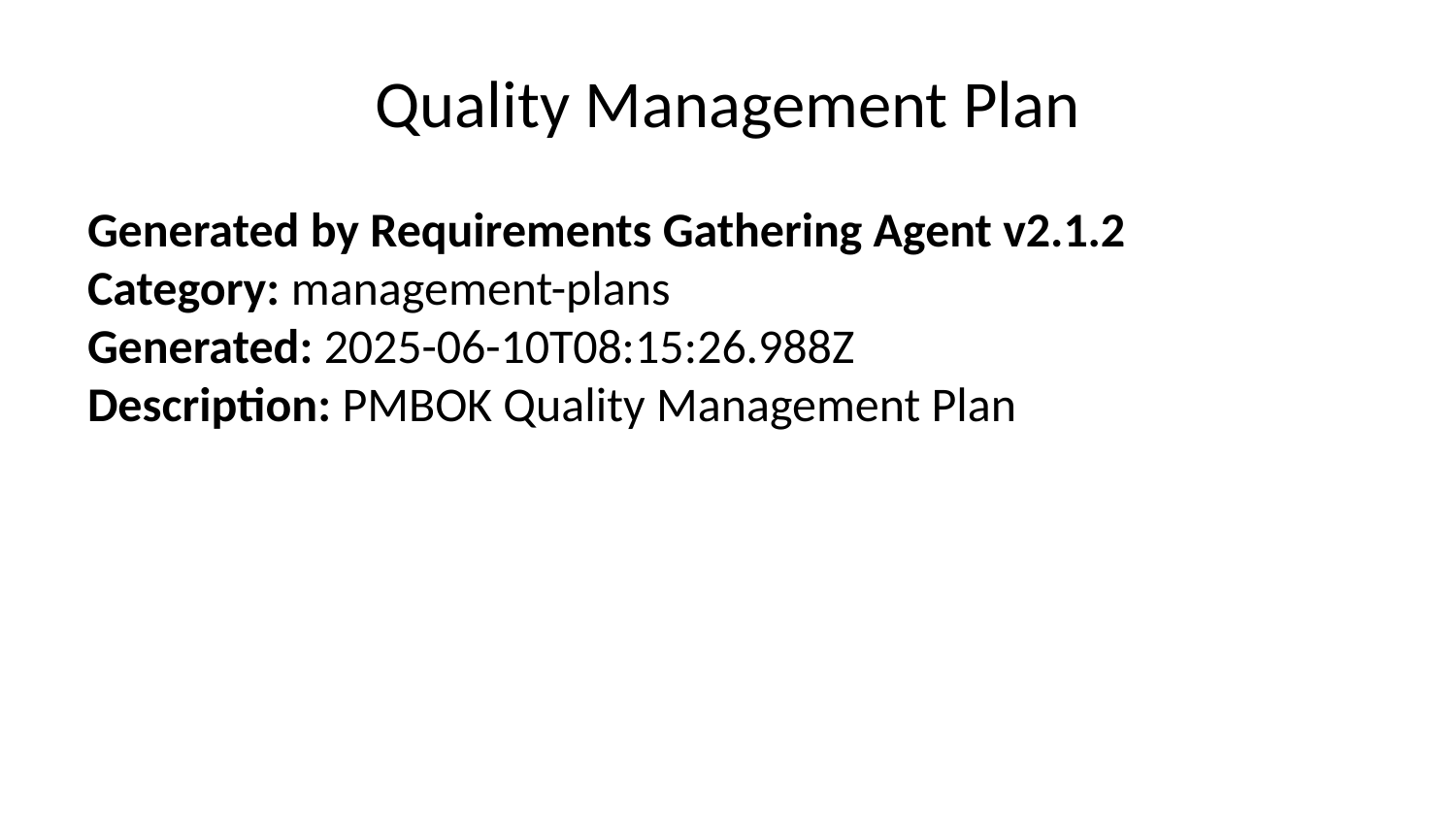

# Quality Management Plan
Generated by Requirements Gathering Agent v2.1.2
Category: management-plans
Generated: 2025-06-10T08:15:26.988Z
Description: PMBOK Quality Management Plan